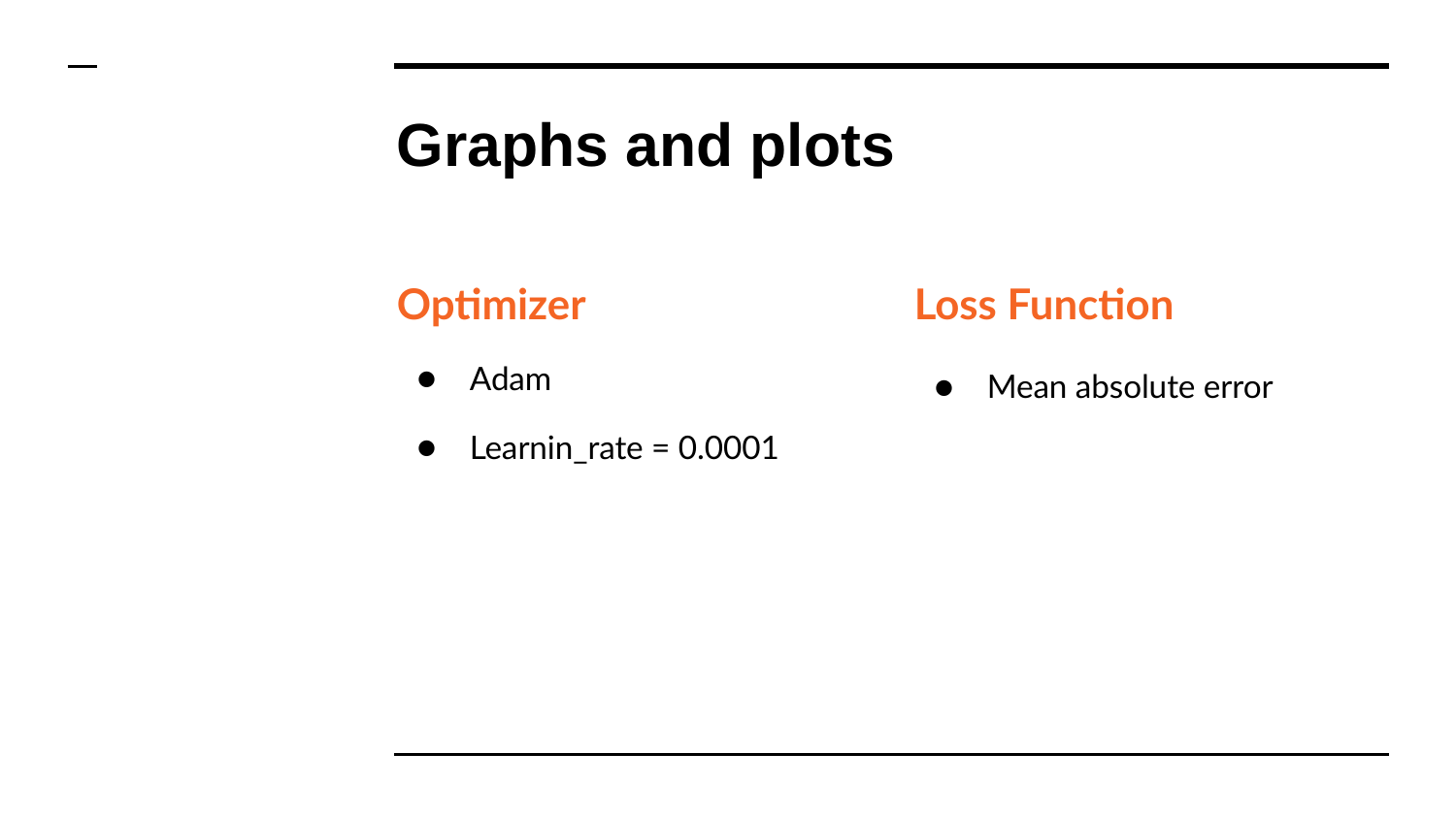

# Graphs and plots
Optimizer
Adam
Learnin_rate = 0.0001
Loss Function
Mean absolute error